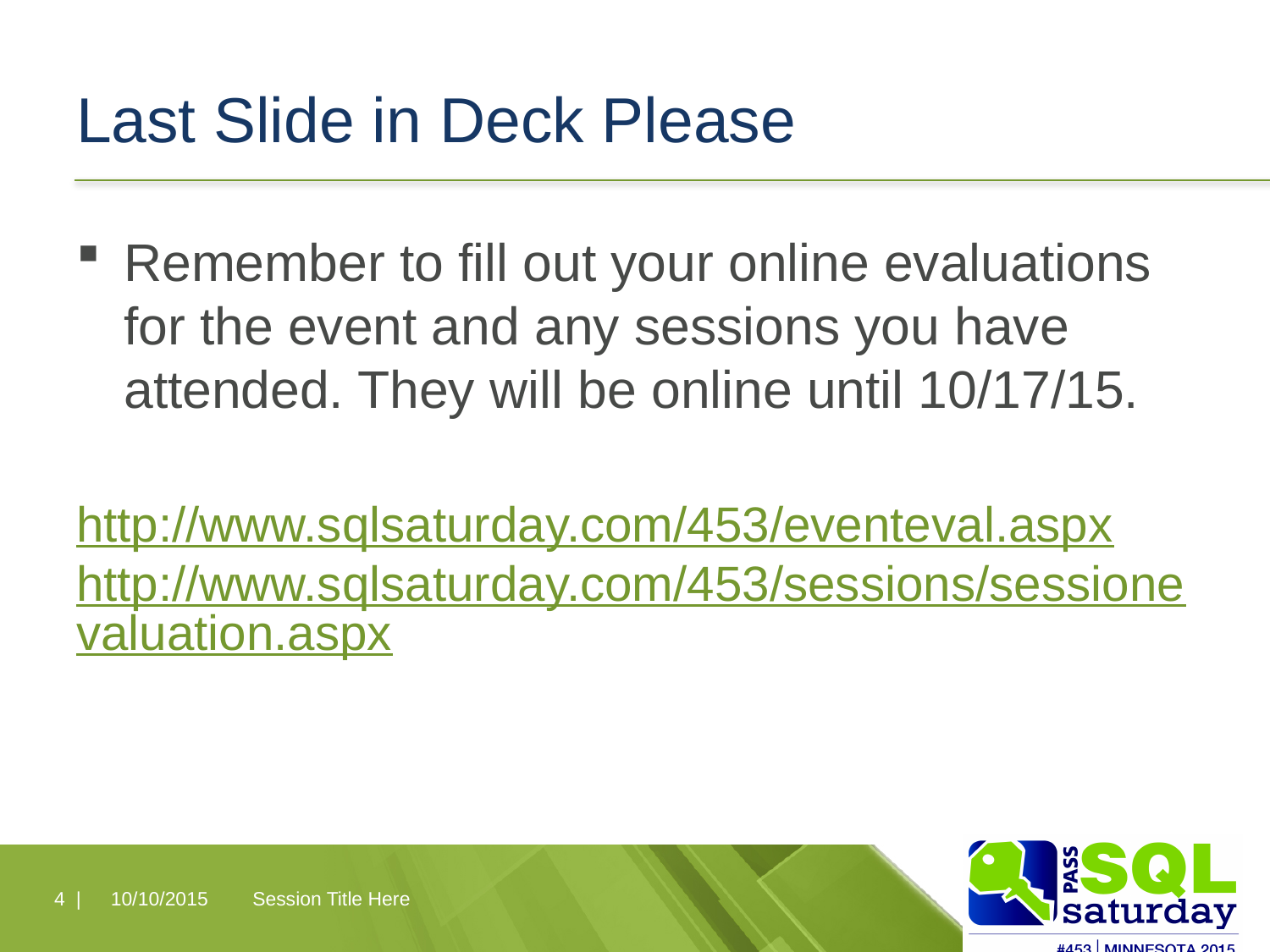

# Last Slide in Deck Please
Remember to fill out your online evaluations for the event and any sessions you have attended. They will be online until 10/17/15.

http://www.sqlsaturday.com/453/eventeval.aspx
http://www.sqlsaturday.com/453/sessions/sessionevaluation.aspx

4  |
10/10/2015
Session Title Here